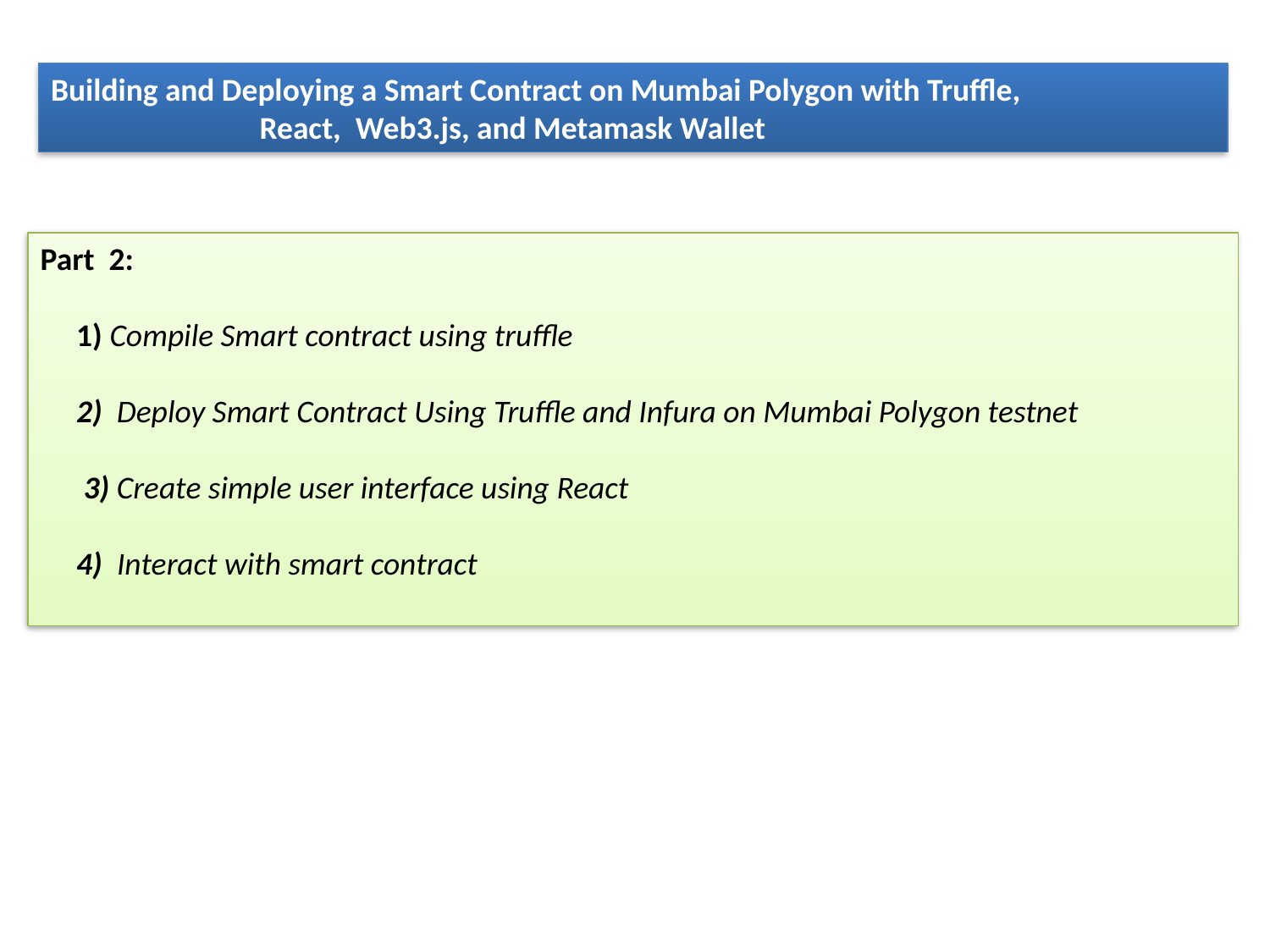

Building and Deploying a Smart Contract on Mumbai Polygon with Truffle,
                             React,  Web3.js, and Metamask Wallet
Part  2:

     1) Compile Smart contract using truffle

     2)  Deploy Smart Contract Using Truffle and Infura on Mumbai Polygon testnet

      3) Create simple user interface using React

     4)  Interact with smart contract